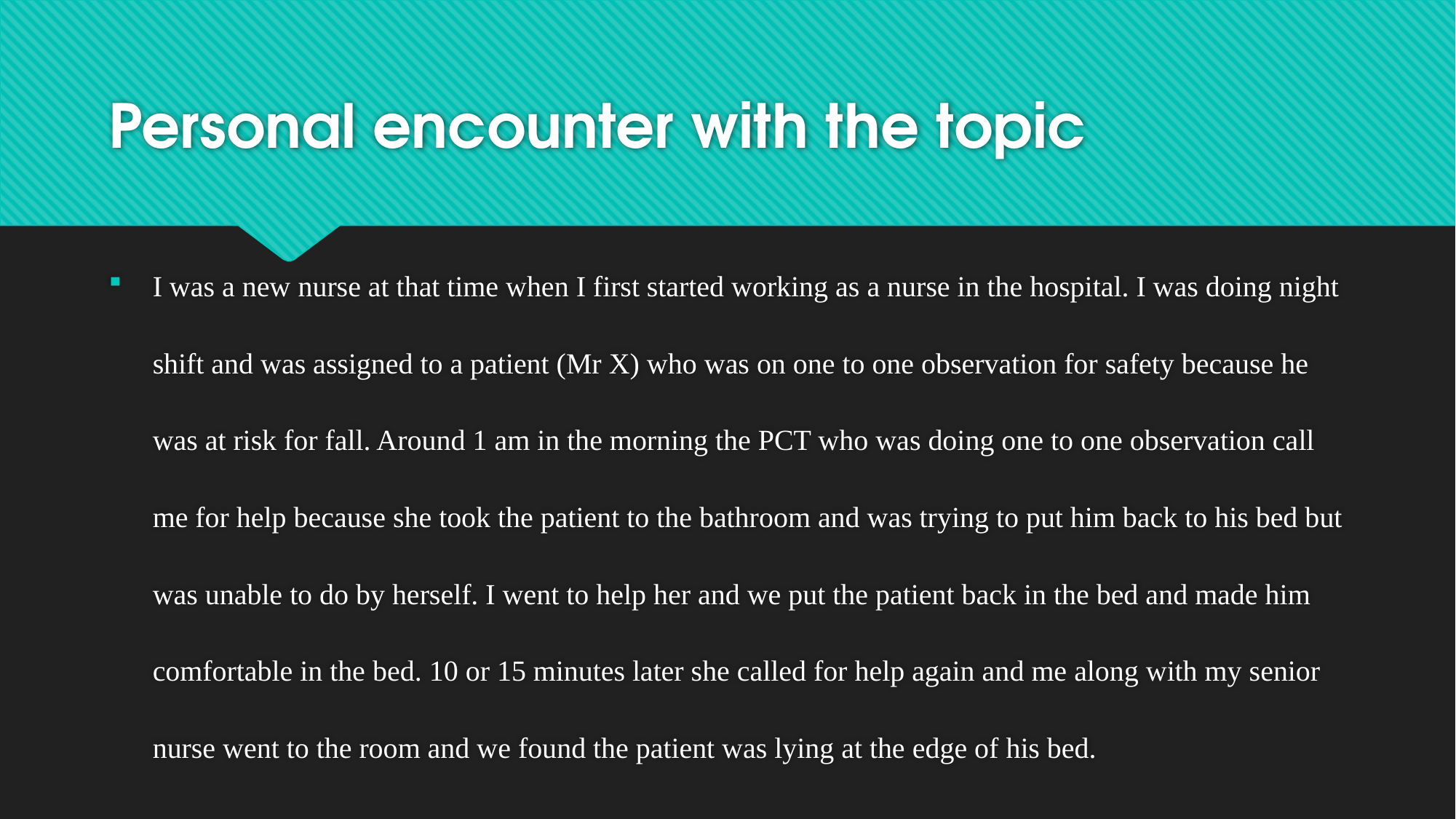

# Personal encounter with the topic
I was a new nurse at that time when I first started working as a nurse in the hospital. I was doing night shift and was assigned to a patient (Mr X) who was on one to one observation for safety because he was at risk for fall. Around 1 am in the morning the PCT who was doing one to one observation call me for help because she took the patient to the bathroom and was trying to put him back to his bed but was unable to do by herself. I went to help her and we put the patient back in the bed and made him comfortable in the bed. 10 or 15 minutes later she called for help again and me along with my senior nurse went to the room and we found the patient was lying at the edge of his bed.